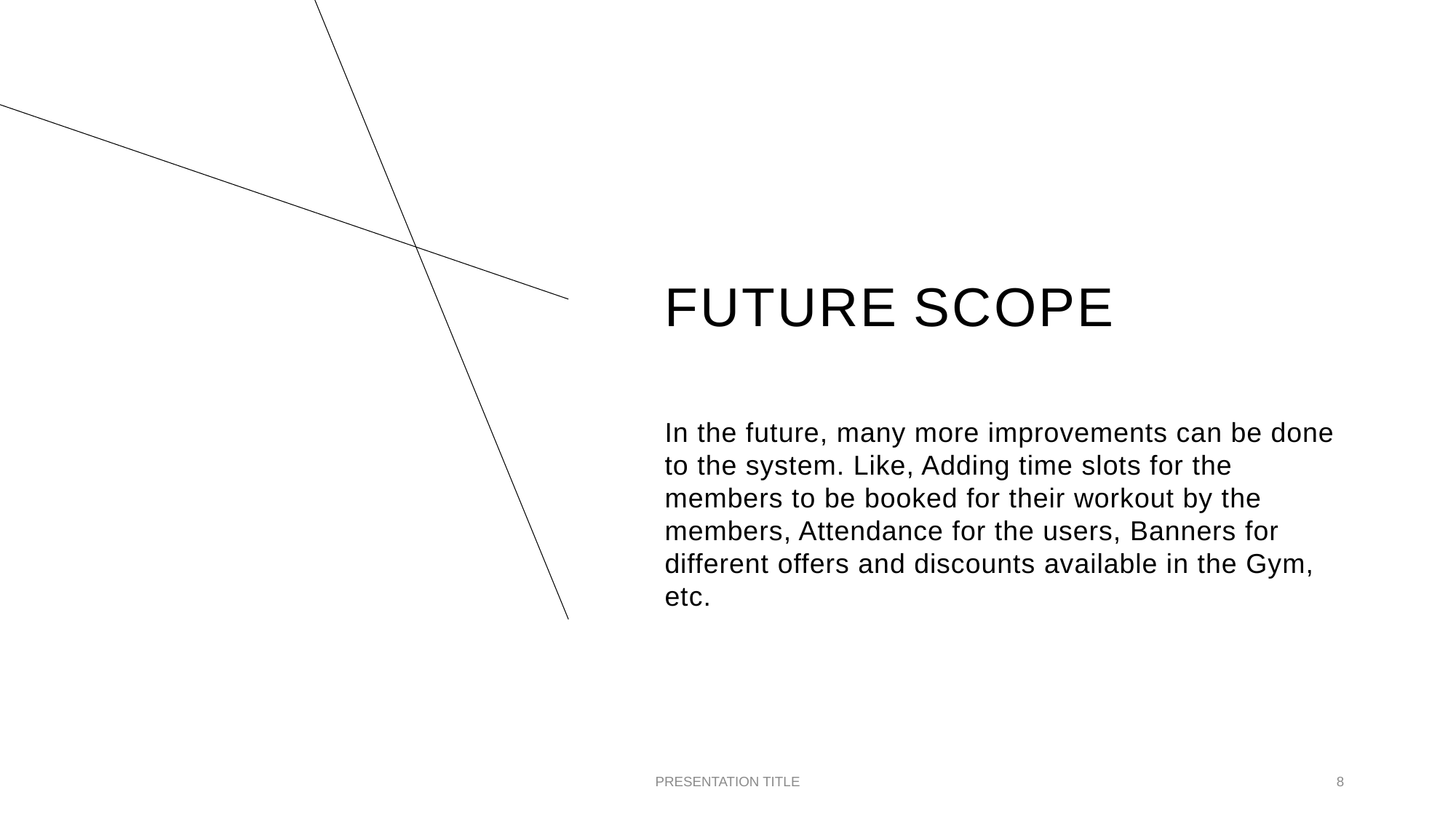

# Future Scope
In the future, many more improvements can be done to the system. Like, Adding time slots for the members to be booked for their workout by the members, Attendance for the users, Banners for different offers and discounts available in the Gym, etc.
PRESENTATION TITLE
8